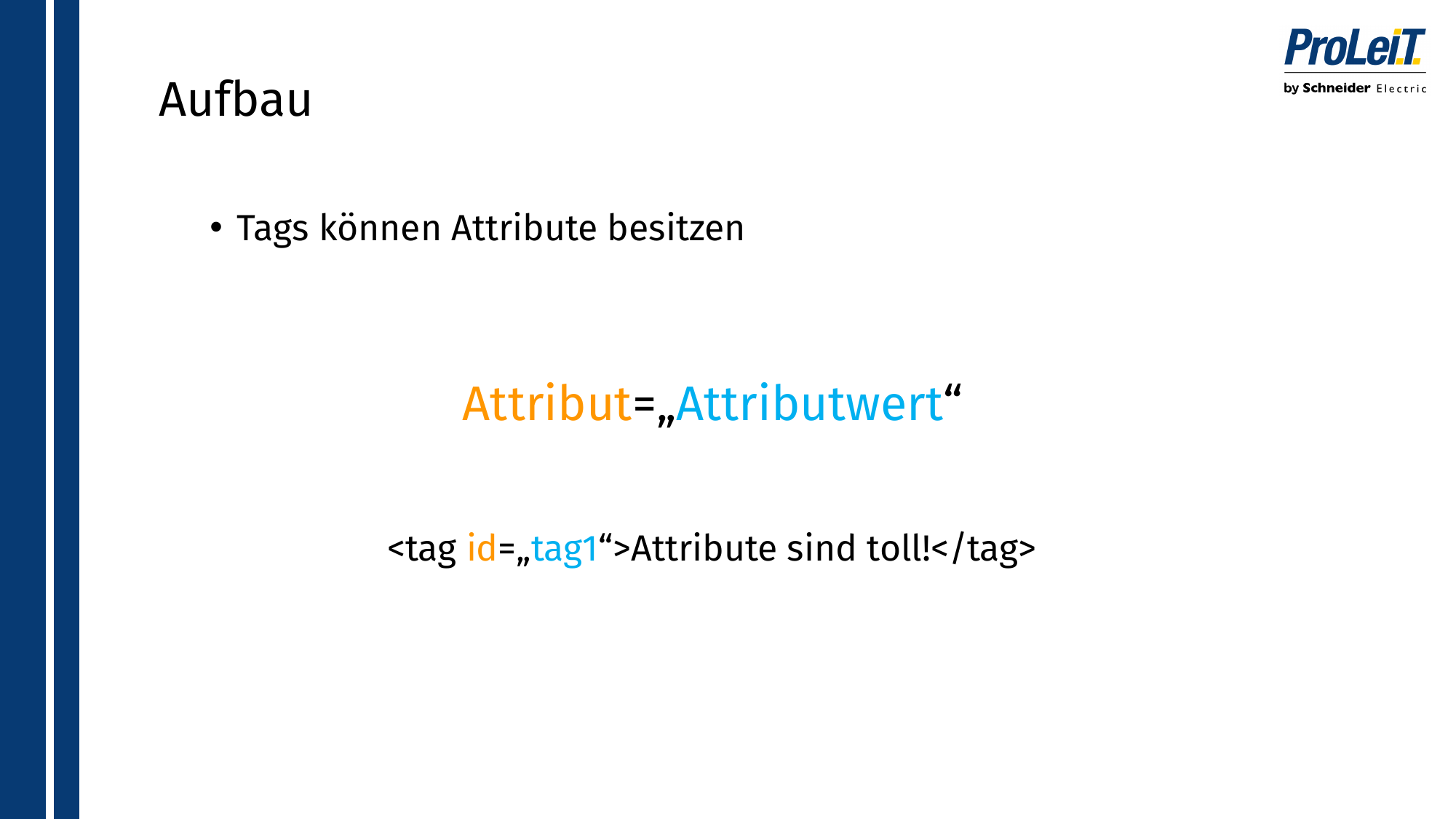

# Aufbau
Tags können Attribute besitzen
Attribut=„Attributwert“
<tag id=„tag1“>Attribute sind toll!</tag>